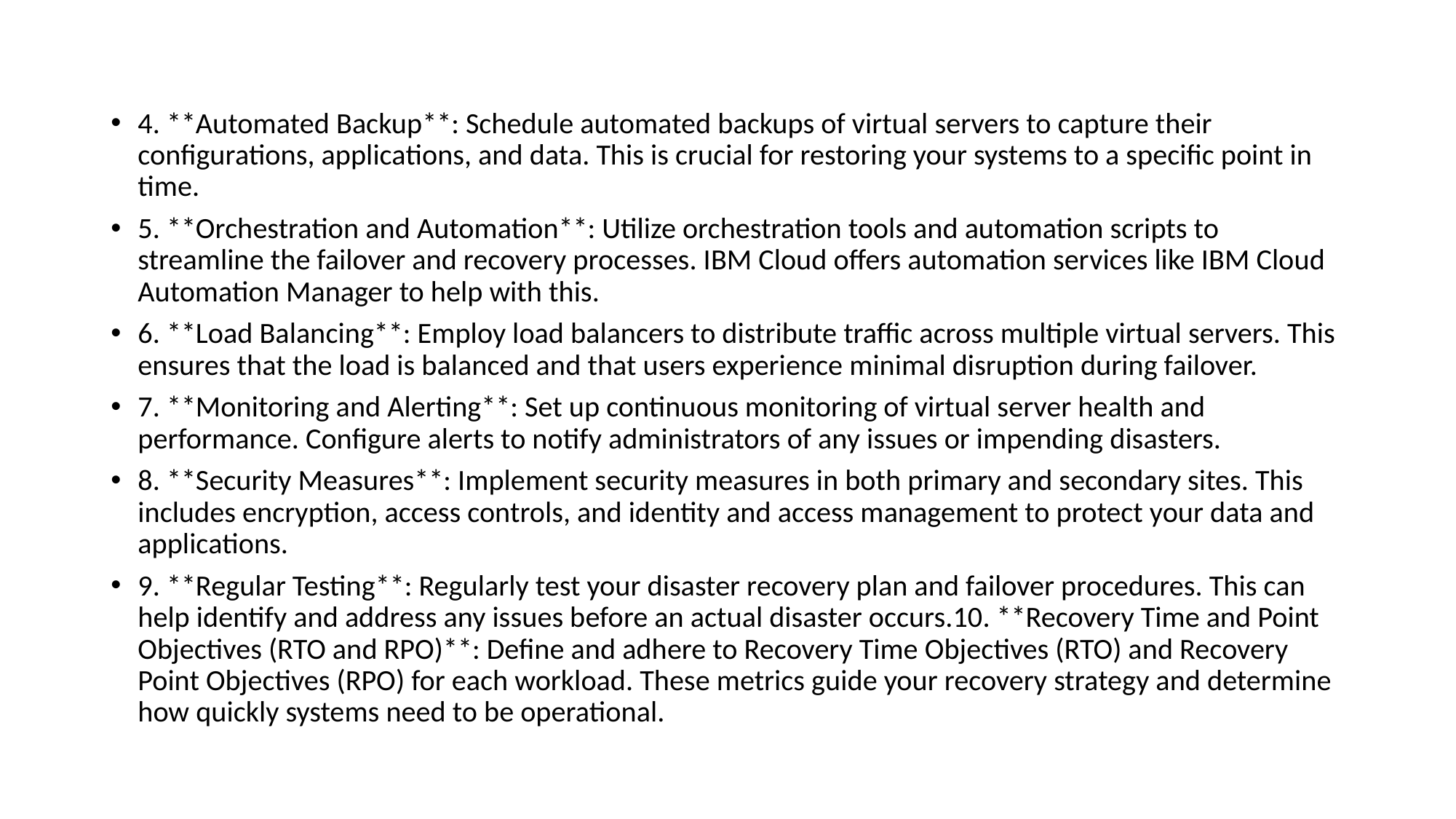

4. **Automated Backup**: Schedule automated backups of virtual servers to capture their configurations, applications, and data. This is crucial for restoring your systems to a specific point in time.
5. **Orchestration and Automation**: Utilize orchestration tools and automation scripts to streamline the failover and recovery processes. IBM Cloud offers automation services like IBM Cloud Automation Manager to help with this.
6. **Load Balancing**: Employ load balancers to distribute traffic across multiple virtual servers. This ensures that the load is balanced and that users experience minimal disruption during failover.
7. **Monitoring and Alerting**: Set up continuous monitoring of virtual server health and performance. Configure alerts to notify administrators of any issues or impending disasters.
8. **Security Measures**: Implement security measures in both primary and secondary sites. This includes encryption, access controls, and identity and access management to protect your data and applications.
9. **Regular Testing**: Regularly test your disaster recovery plan and failover procedures. This can help identify and address any issues before an actual disaster occurs.10. **Recovery Time and Point Objectives (RTO and RPO)**: Define and adhere to Recovery Time Objectives (RTO) and Recovery Point Objectives (RPO) for each workload. These metrics guide your recovery strategy and determine how quickly systems need to be operational.